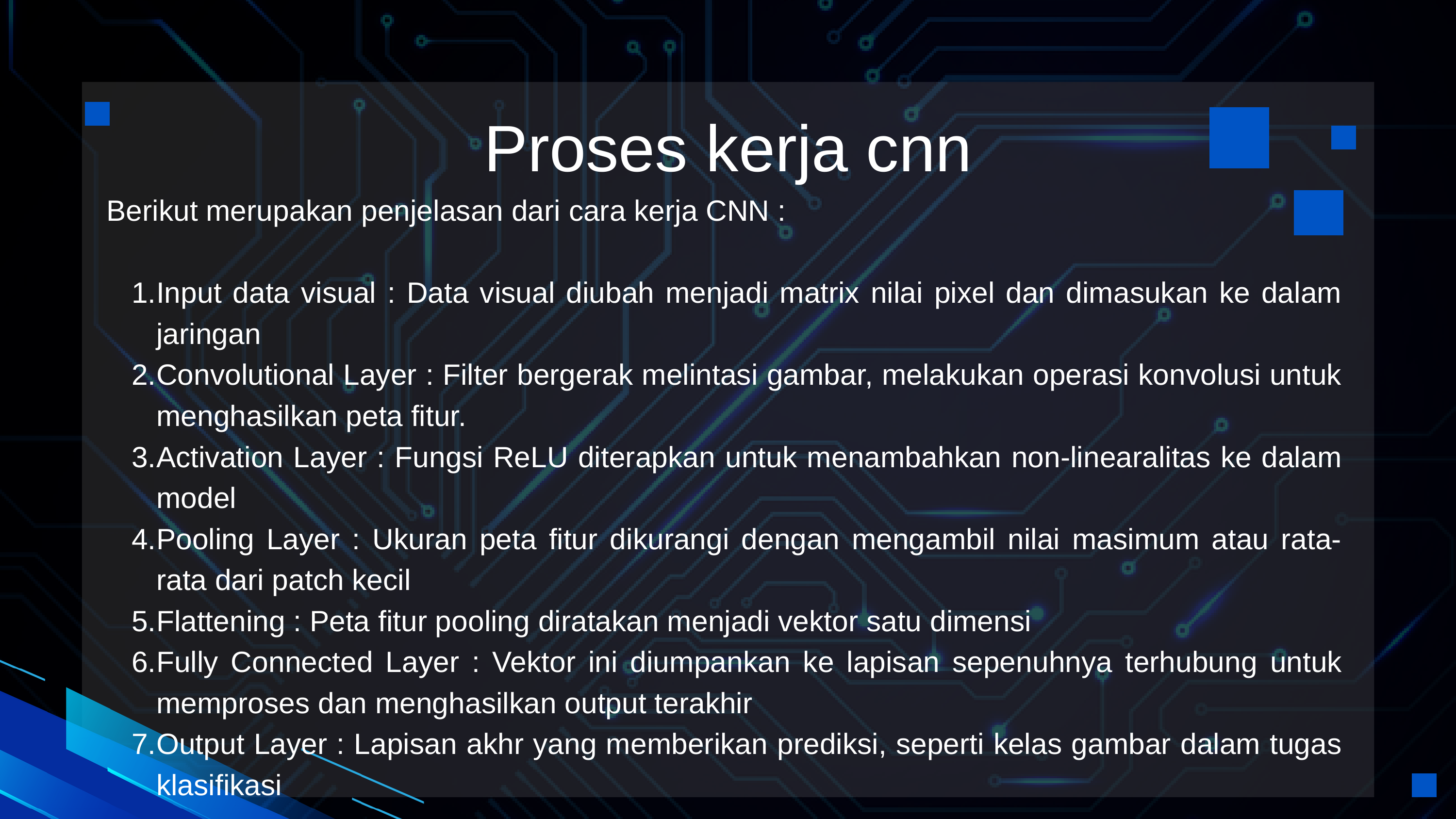

Proses kerja cnn

Berikut merupakan penjelasan dari cara kerja CNN :

Input data visual : Data visual diubah menjadi matrix nilai pixel dan dimasukan ke dalam jaringan
Convolutional Layer : Filter bergerak melintasi gambar, melakukan operasi konvolusi untuk menghasilkan peta fitur.
Activation Layer : Fungsi ReLU diterapkan untuk menambahkan non-linearalitas ke dalam model
Pooling Layer : Ukuran peta fitur dikurangi dengan mengambil nilai masimum atau rata-rata dari patch kecil
Flattening : Peta fitur pooling diratakan menjadi vektor satu dimensi
Fully Connected Layer : Vektor ini diumpankan ke lapisan sepenuhnya terhubung untuk memproses dan menghasilkan output terakhir
Output Layer : Lapisan akhr yang memberikan prediksi, seperti kelas gambar dalam tugas klasifikasi